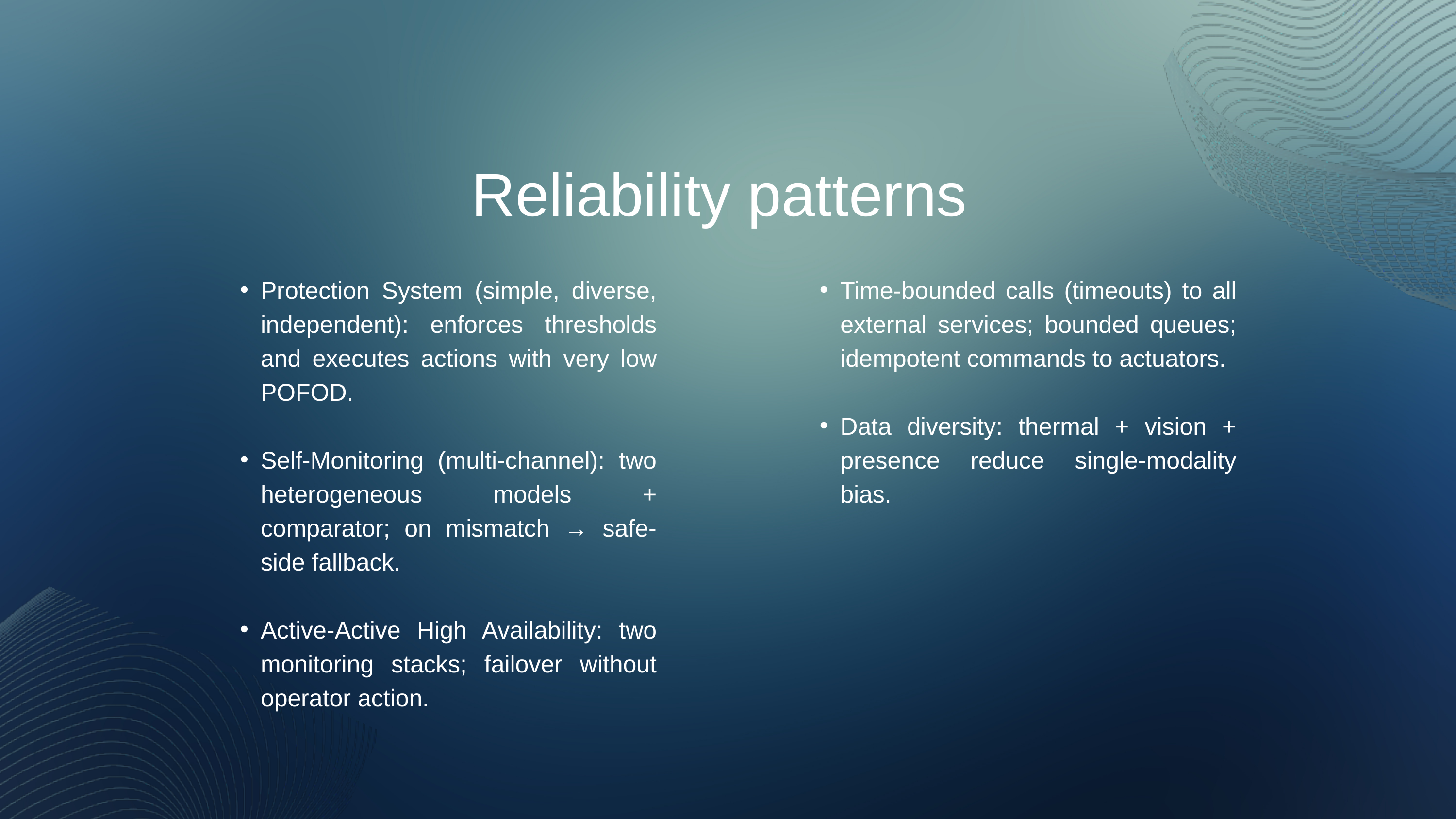

Reliability patterns
Protection System (simple, diverse, independent): enforces thresholds and executes actions with very low POFOD.

Self-Monitoring (multi-channel): two heterogeneous models + comparator; on mismatch → safe-side fallback.

Active-Active High Availability: two monitoring stacks; failover without operator action.
Time-bounded calls (timeouts) to all external services; bounded queues; idempotent commands to actuators.

Data diversity: thermal + vision + presence reduce single-modality bias.